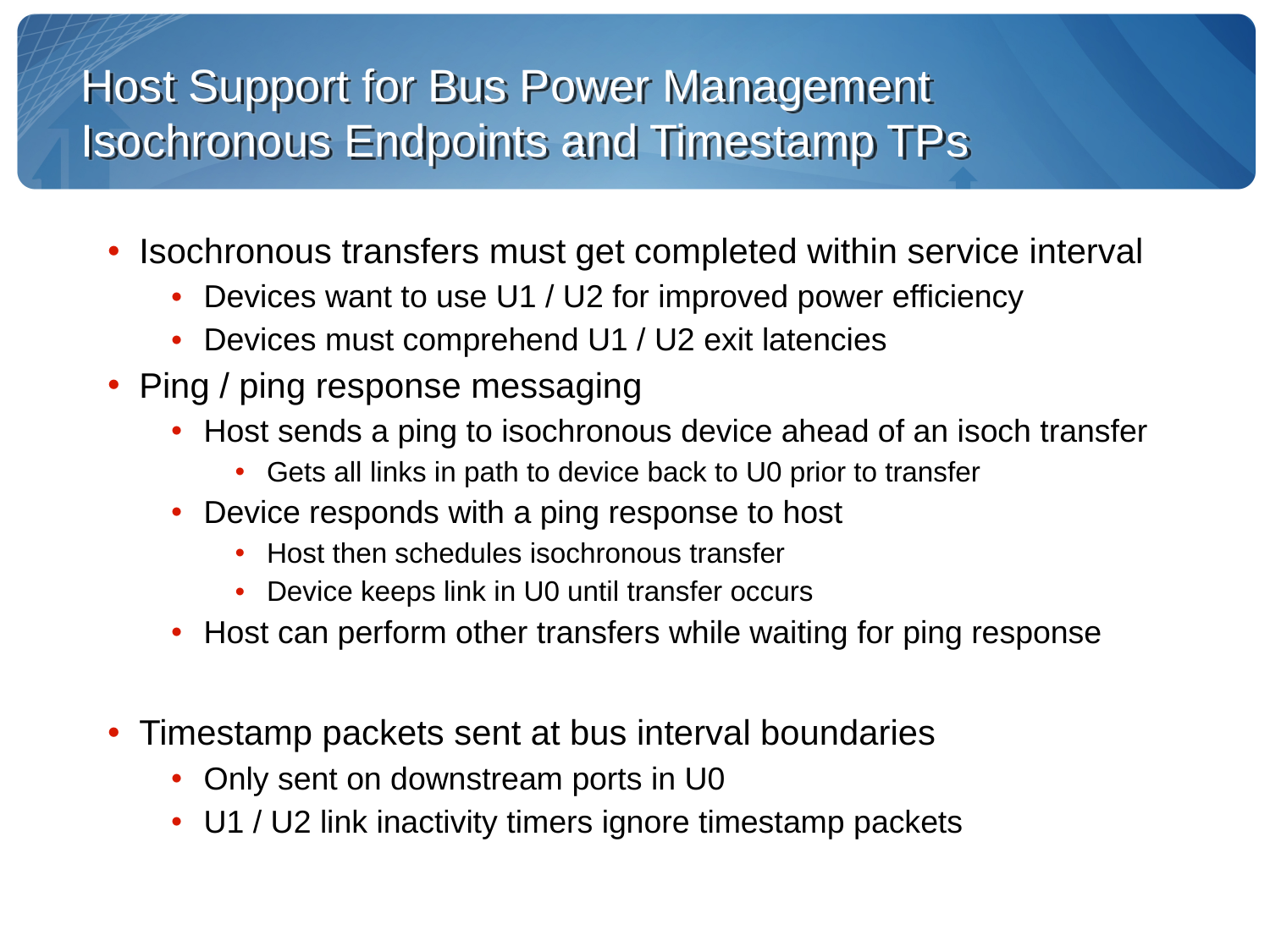

Host Support for Bus Power Management
Isochronous Endpoints and Timestamp TPs
Isochronous transfers must get completed within service interval
Devices want to use U1 / U2 for improved power efficiency
Devices must comprehend U1 / U2 exit latencies
Ping / ping response messaging
Host sends a ping to isochronous device ahead of an isoch transfer
Gets all links in path to device back to U0 prior to transfer
Device responds with a ping response to host
Host then schedules isochronous transfer
Device keeps link in U0 until transfer occurs
Host can perform other transfers while waiting for ping response

Timestamp packets sent at bus interval boundaries
Only sent on downstream ports in U0
U1 / U2 link inactivity timers ignore timestamp packets